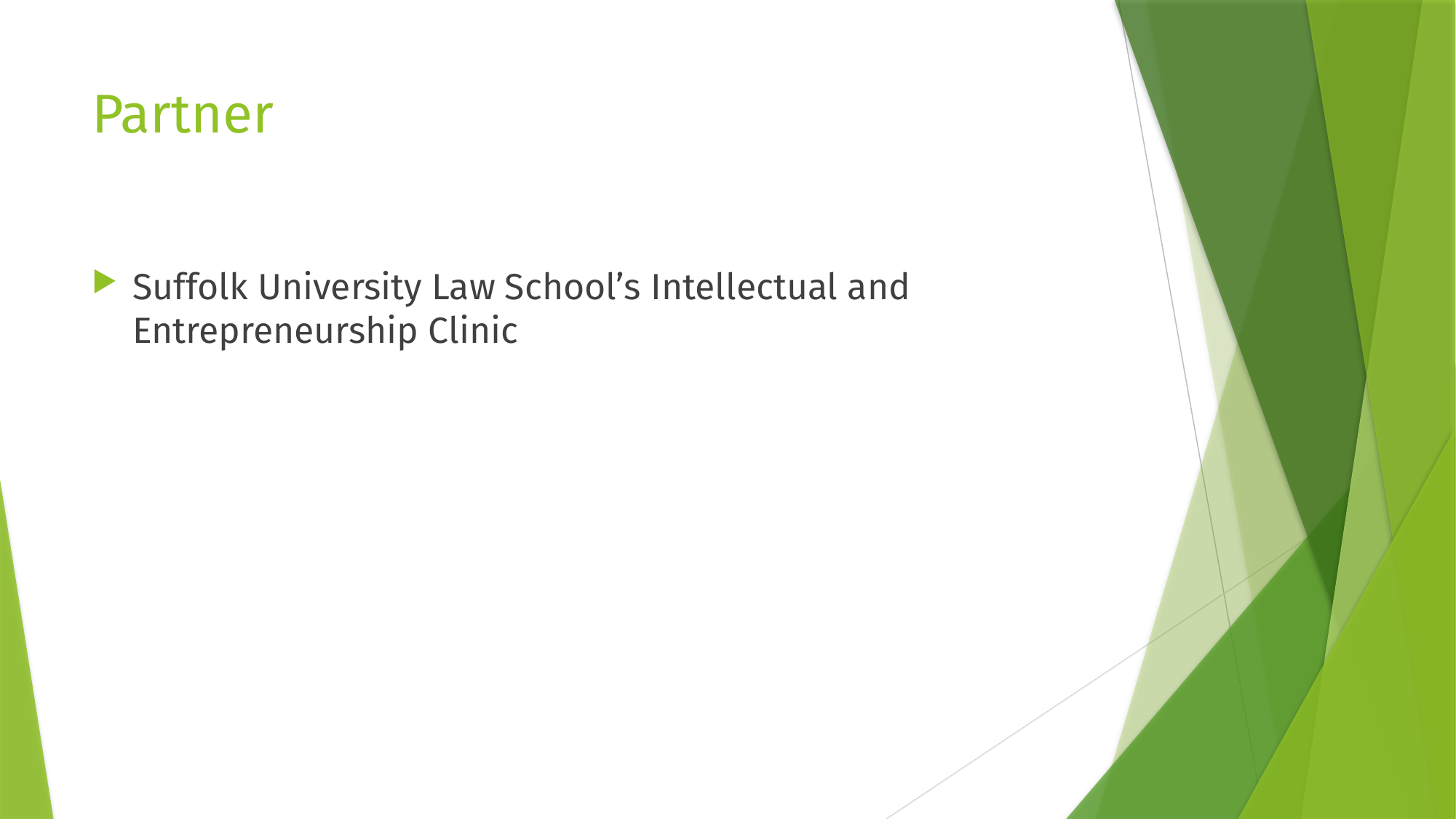

# Partner
Suffolk University Law School’s Intellectual and Entrepreneurship Clinic